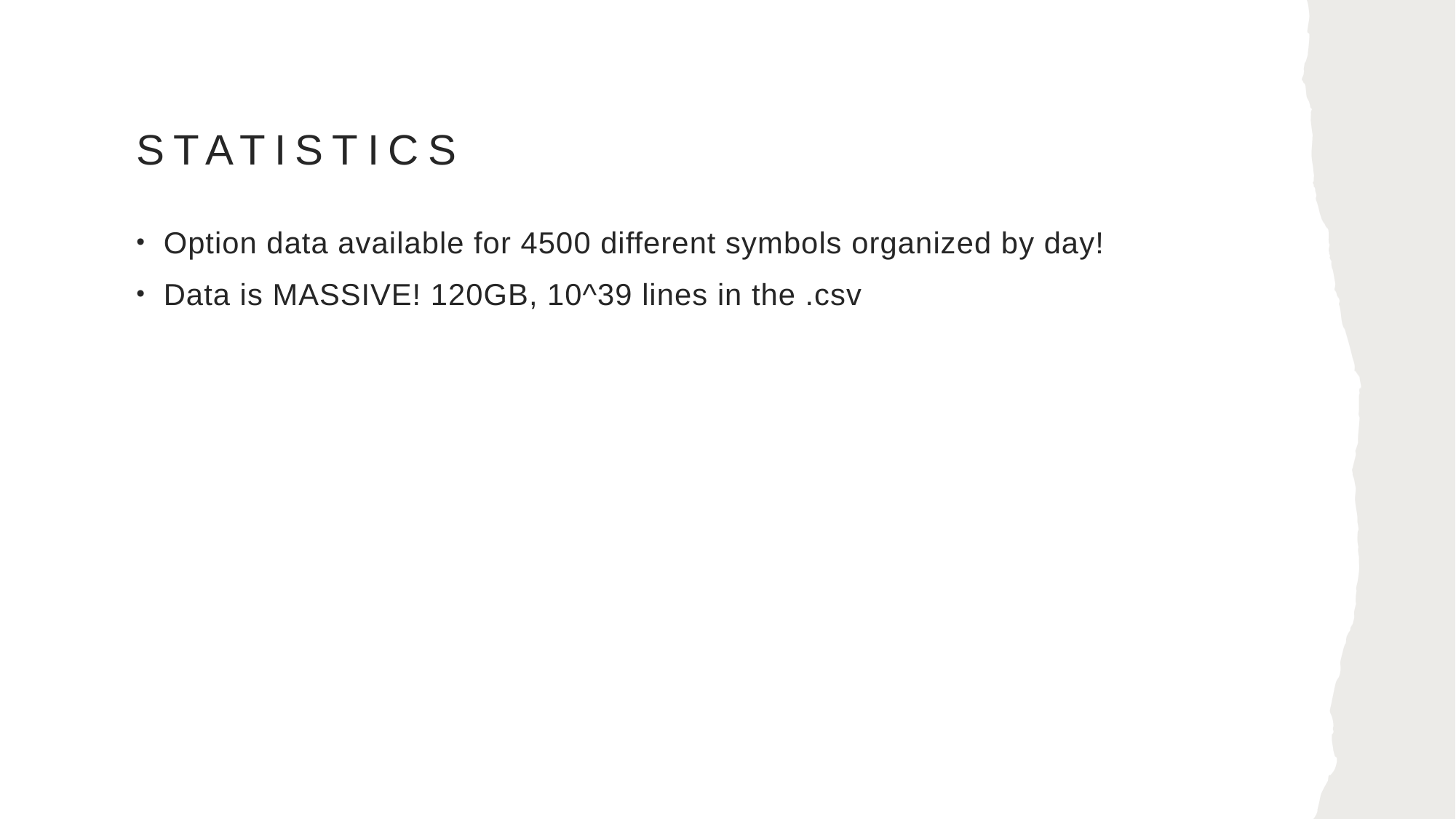

# Statistics
Option data available for 4500 different symbols organized by day!
Data is MASSIVE! 120GB, 10^39 lines in the .csv